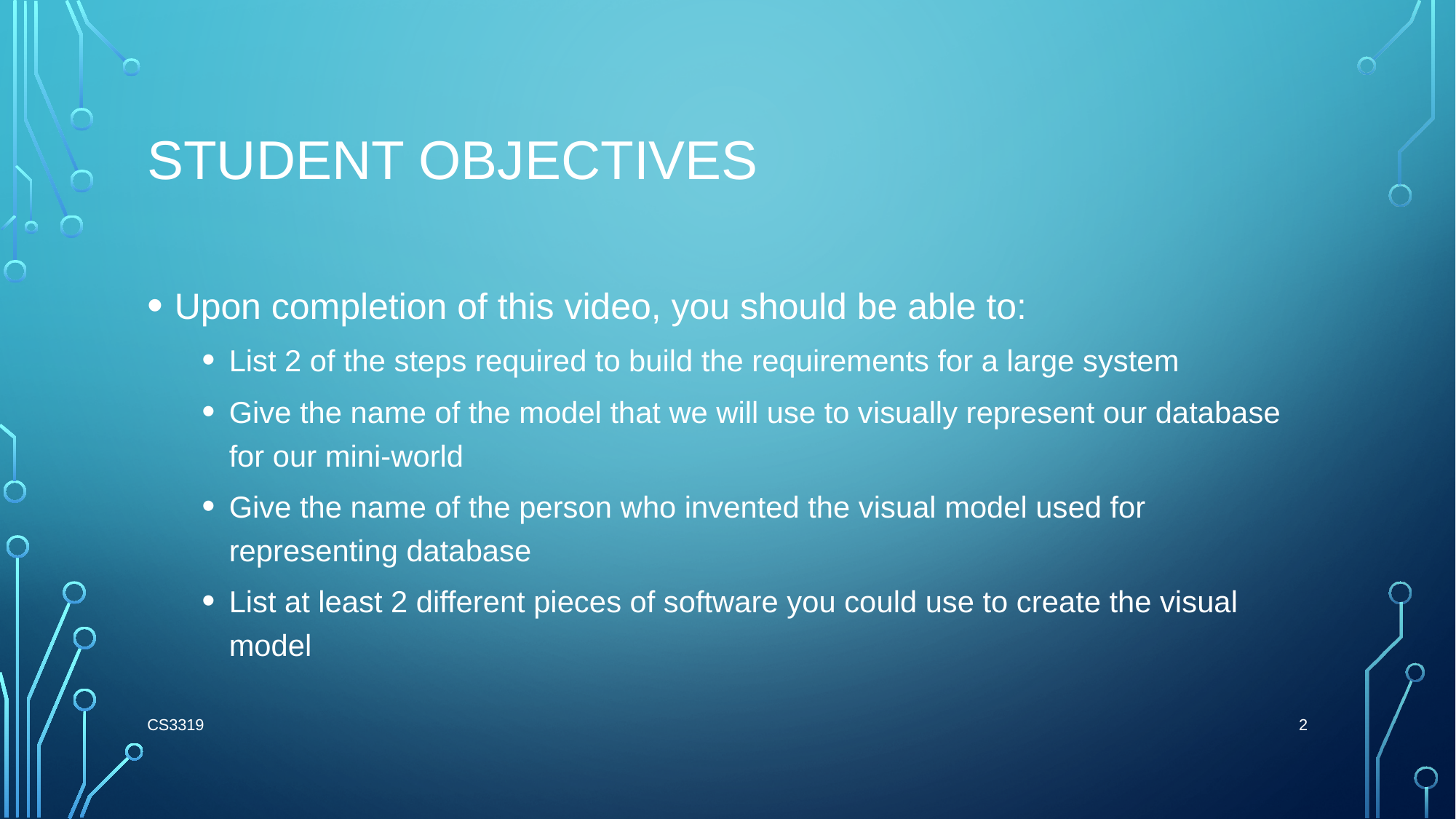

# Student Objectives
Upon completion of this video, you should be able to:
List 2 of the steps required to build the requirements for a large system
Give the name of the model that we will use to visually represent our database for our mini-world
Give the name of the person who invented the visual model used for representing database
List at least 2 different pieces of software you could use to create the visual model
2
CS3319